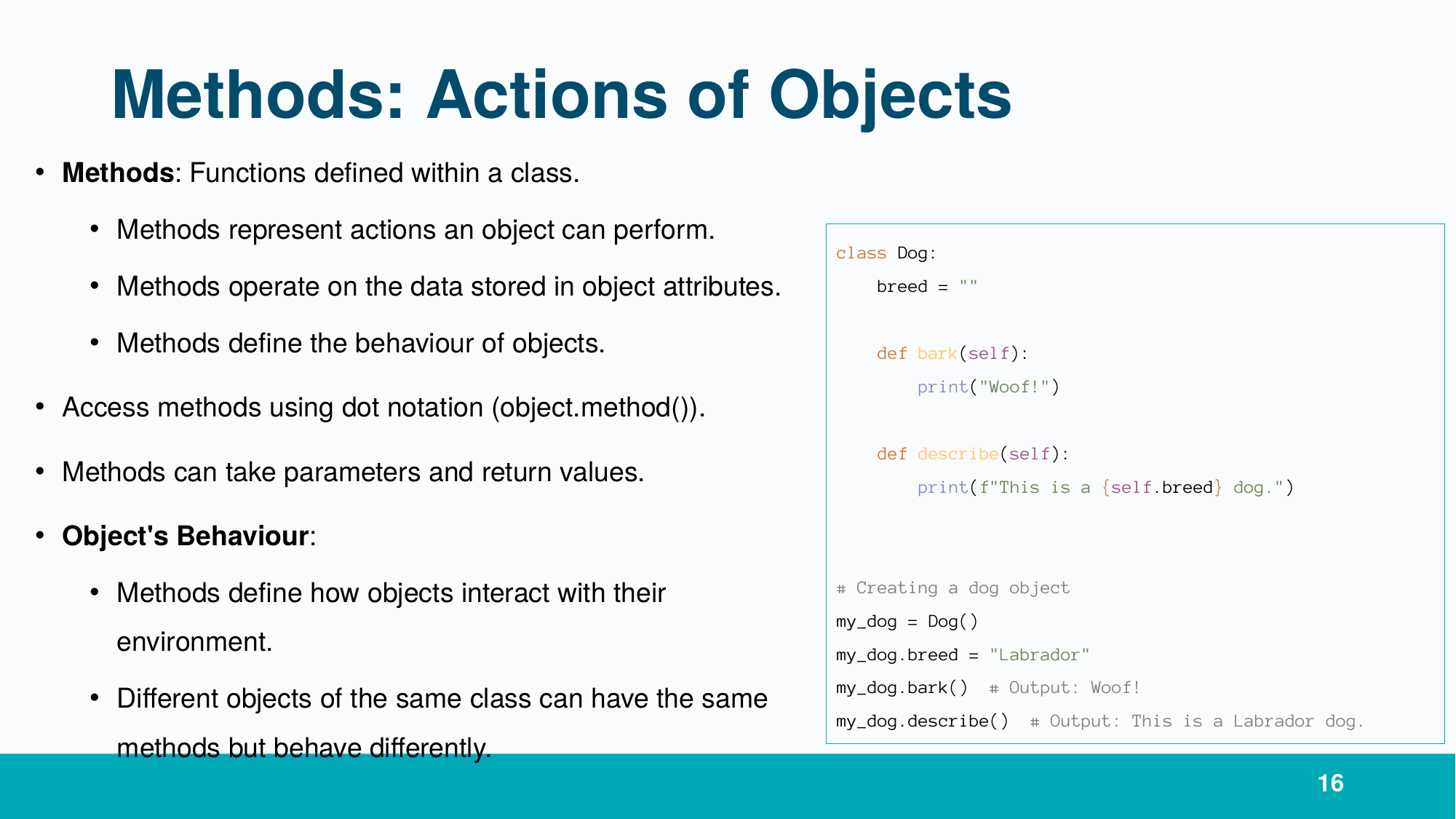

# Methods: Actions of Objects
Methods: Functions defined within a class.
Methods represent actions an object can perform.
Methods operate on the data stored in object attributes.
Methods define the behaviour of objects.
Access methods using dot notation (object.method()).
Methods can take parameters and return values.
Object's Behaviour:
Methods define how objects interact with their environment.
Different objects of the same class can have the same methods but behave differently.
class Dog:
    breed = ""
    def bark(self):
        print("Woof!")
    def describe(self):
        print(f"This is a {self.breed} dog.")
# Creating a dog object
my_dog = Dog()
my_dog.breed = "Labrador"
my_dog.bark()  # Output: Woof!
my_dog.describe()  # Output: This is a Labrador dog.
16